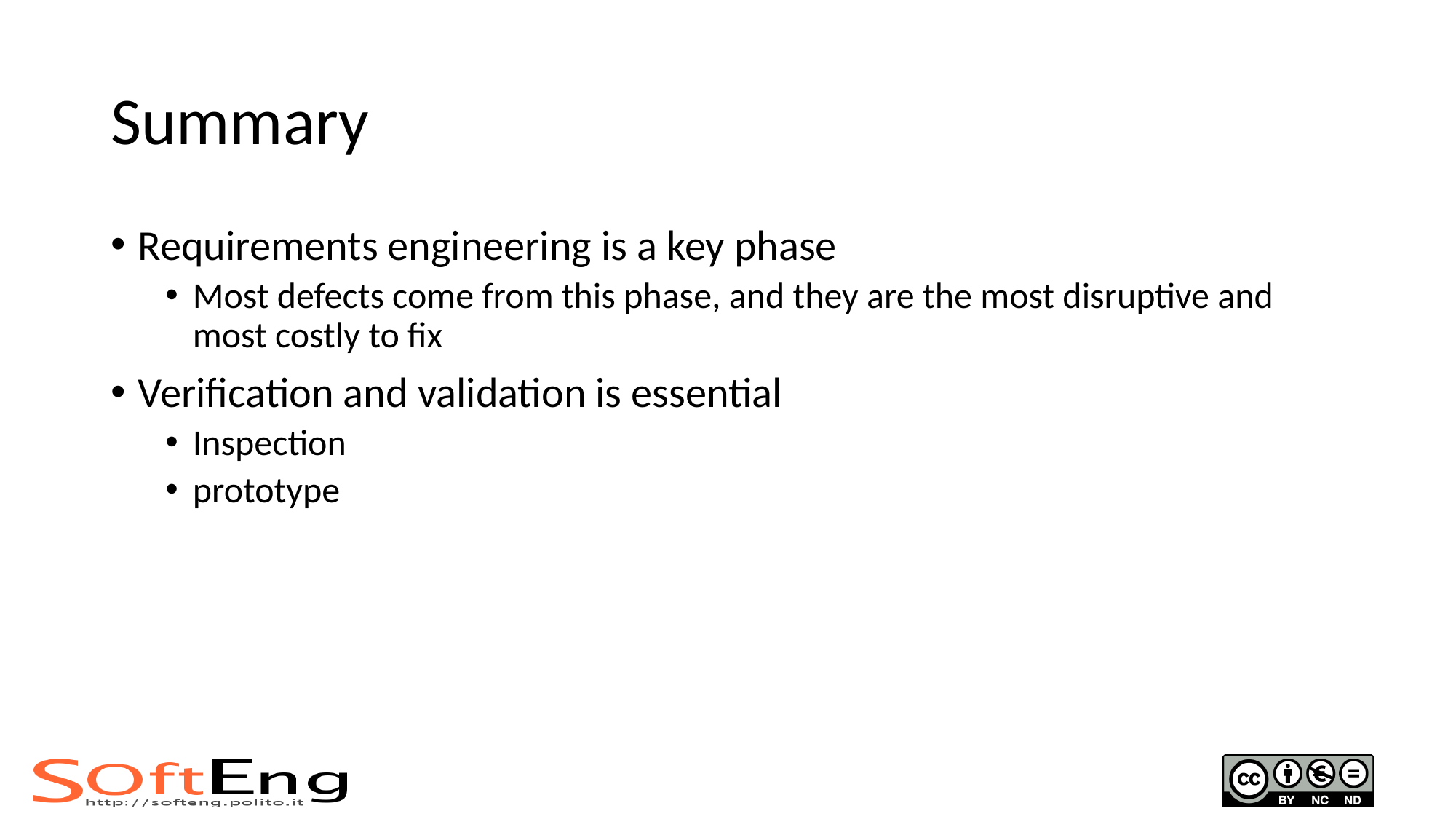

# Summary
Requirements engineering is a key phase
Most defects come from this phase, and they are the most disruptive and most costly to fix
Verification and validation is essential
Inspection
prototype